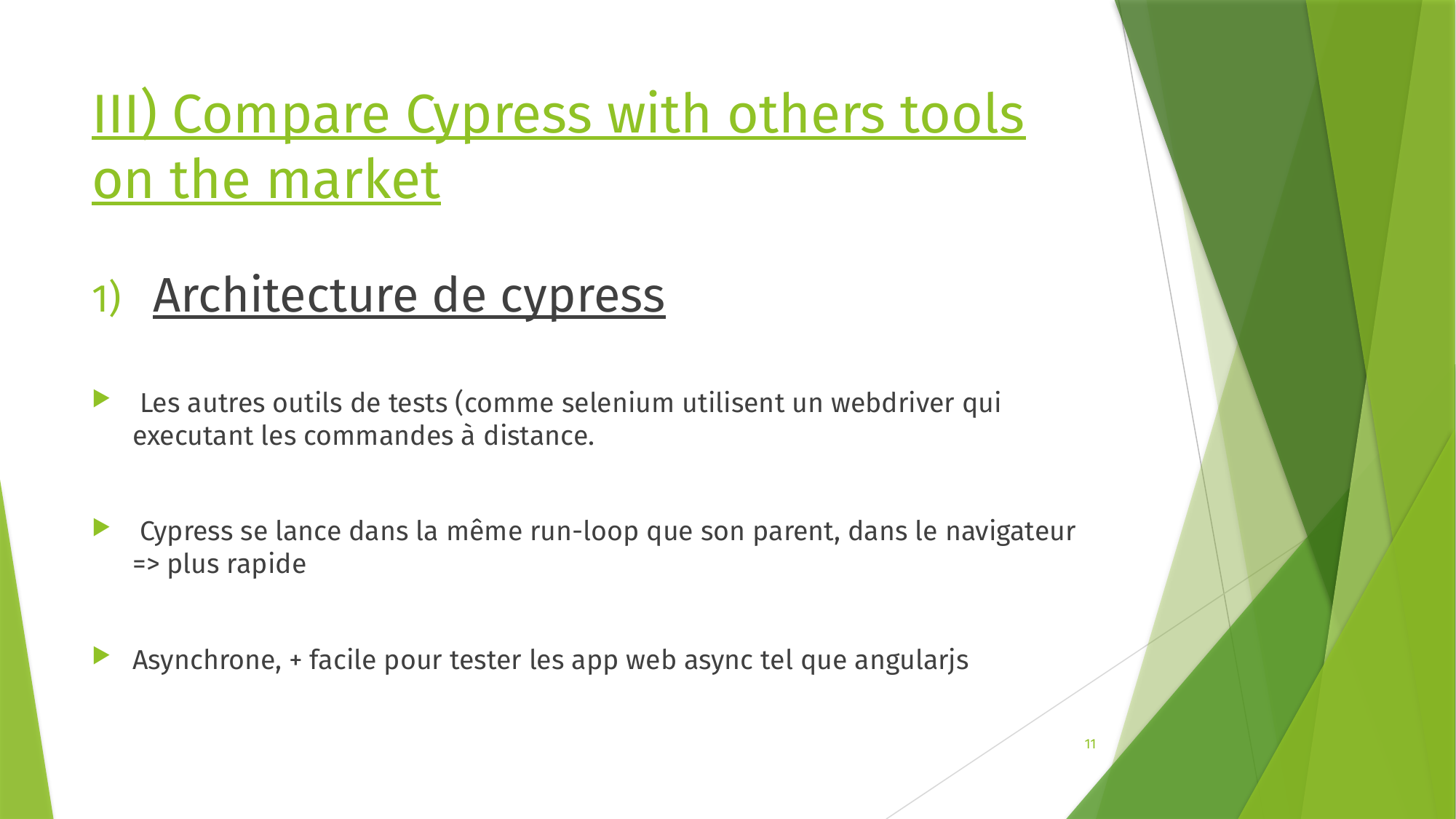

# III) Compare Cypress with others tools on the market
Architecture de cypress

 Les autres outils de tests (comme selenium utilisent un webdriver qui executant les commandes à distance.

 Cypress se lance dans la même run-loop que son parent, dans le navigateur => plus rapide

Asynchrone, + facile pour tester les app web async tel que angularjs
11